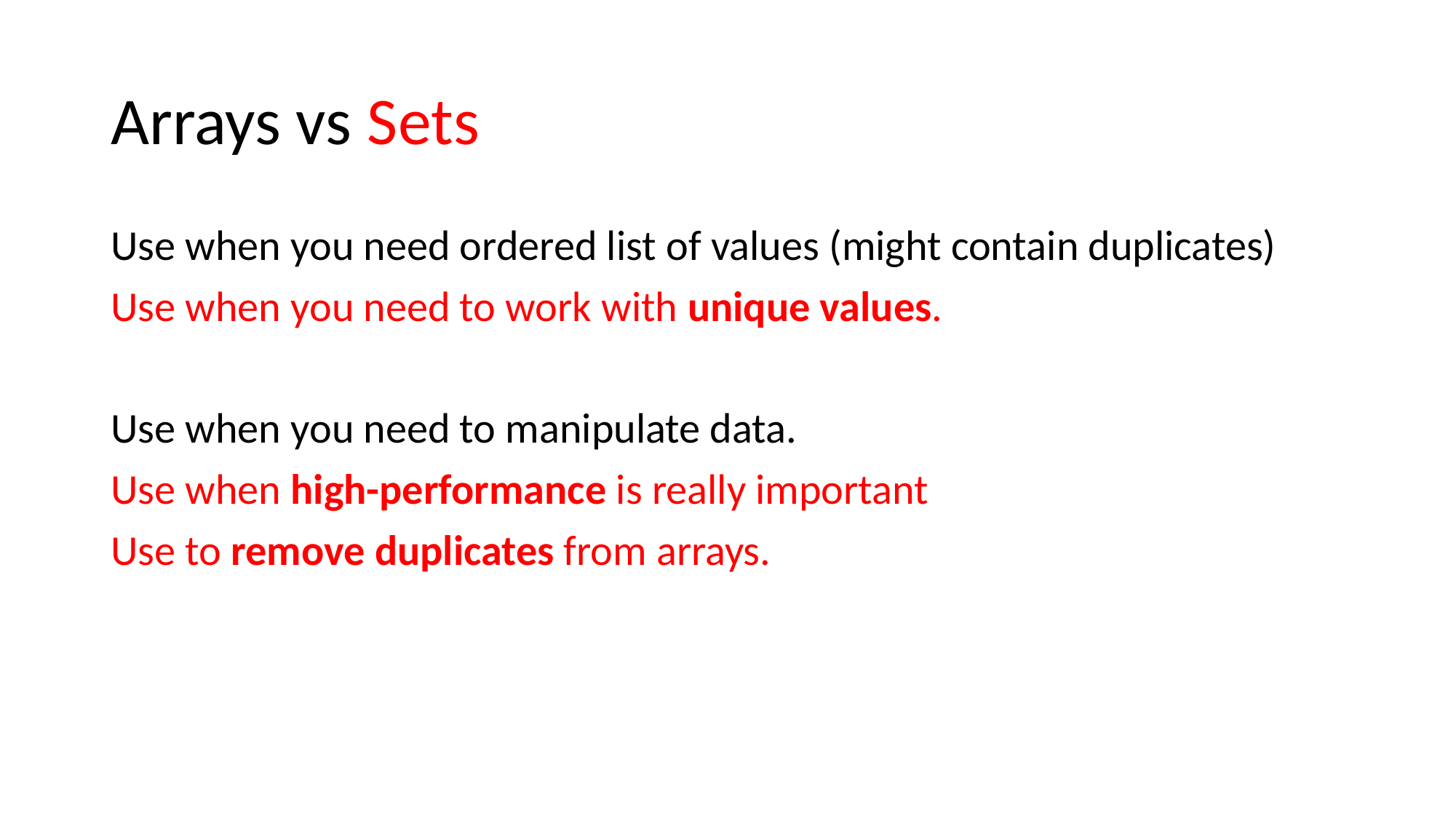

# Arrays vs Sets
Use when you need ordered list of values (might contain duplicates)
Use when you need to work with unique values.

Use when you need to manipulate data.
Use when high-performance is really important
Use to remove duplicates from arrays.